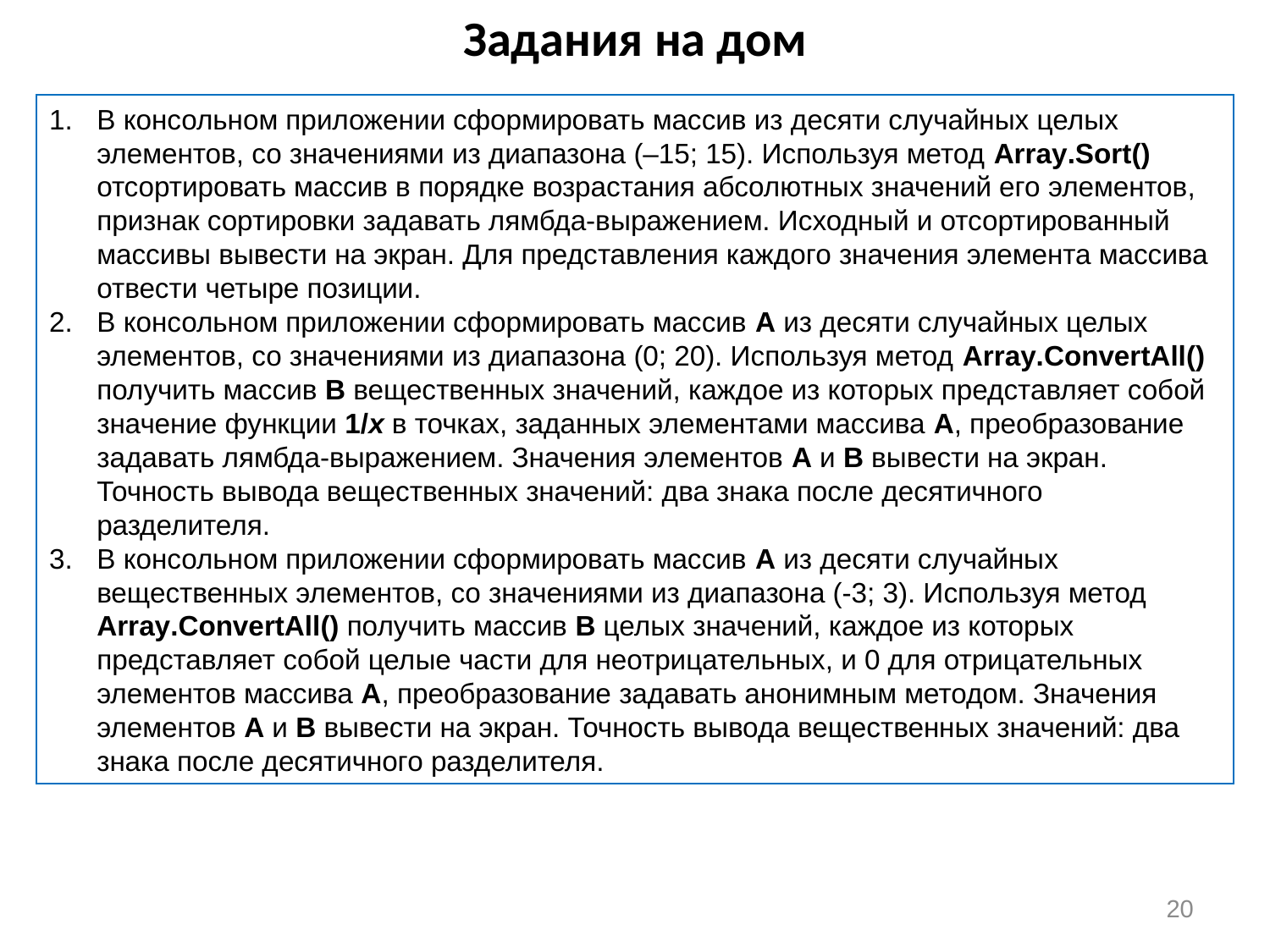

# Задания на дом
В консольном приложении сформировать массив из десяти случайных целых элементов, со значениями из диапазона (–15; 15). Используя метод Array.Sort() отсортировать массив в порядке возрастания абсолютных значений его элементов, признак сортировки задавать лямбда-выражением. Исходный и отсортированный массивы вывести на экран. Для представления каждого значения элемента массива отвести четыре позиции.
В консольном приложении сформировать массив A из десяти случайных целых элементов, со значениями из диапазона (0; 20). Используя метод Array.ConvertAll() получить массив B вещественных значений, каждое из которых представляет собой значение функции 1/x в точках, заданных элементами массива A, преобразование задавать лямбда-выражением. Значения элементов A и B вывести на экран. Точность вывода вещественных значений: два знака после десятичного разделителя.
В консольном приложении сформировать массив A из десяти случайных вещественных элементов, со значениями из диапазона (-3; 3). Используя метод Array.ConvertAll() получить массив B целых значений, каждое из которых представляет собой целые части для неотрицательных, и 0 для отрицательных элементов массива A, преобразование задавать анонимным методом. Значения элементов A и B вывести на экран. Точность вывода вещественных значений: два знака после десятичного разделителя.
20